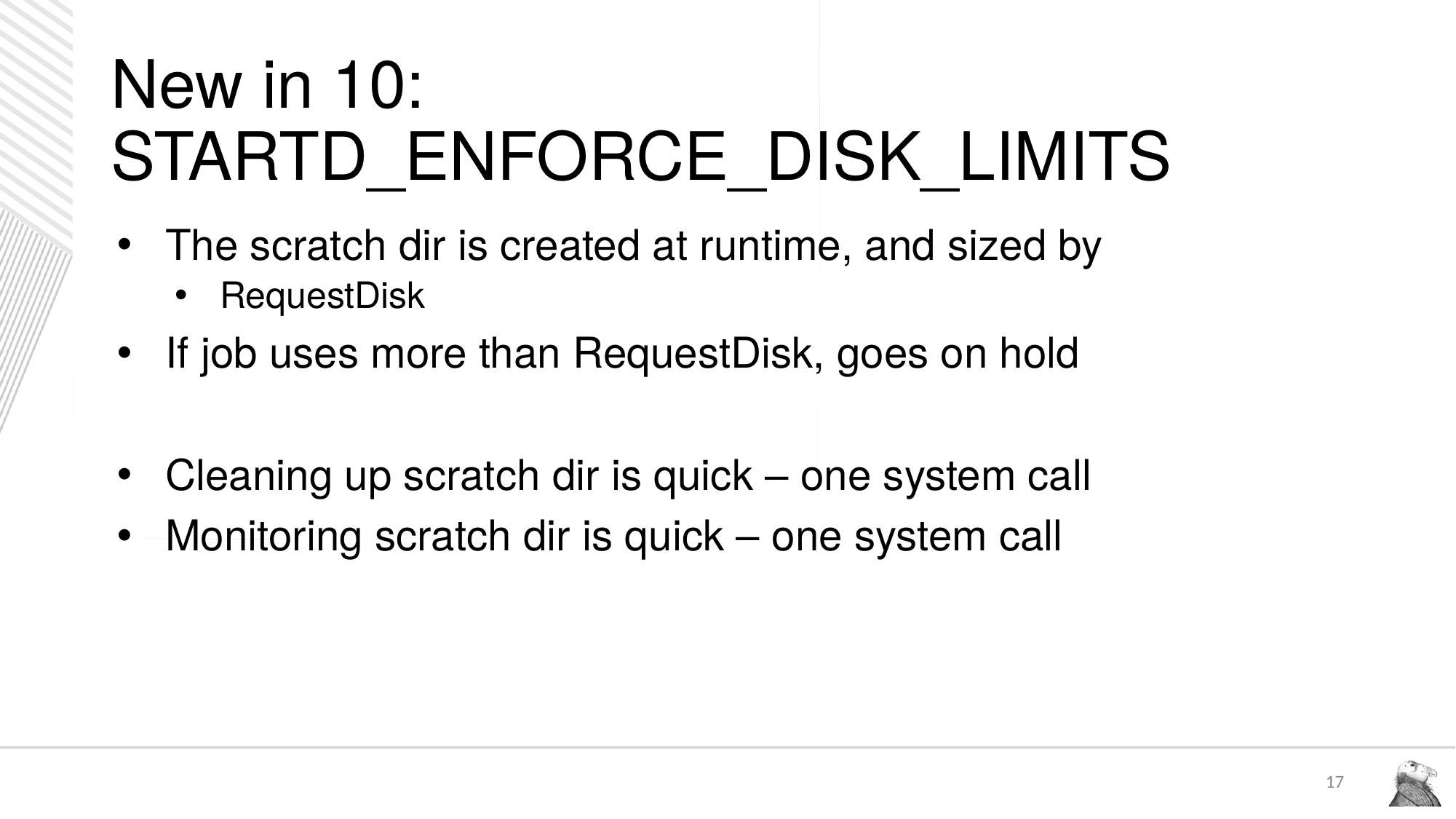

# New in 10:  STARTD_ENFORCE_DISK_LIMITS
The scratch dir is created at runtime, and sized by
RequestDisk
If job uses more than RequestDisk, goes on hold

Cleaning up scratch dir is quick – one system call
Monitoring scratch dir is quick – one system call
17